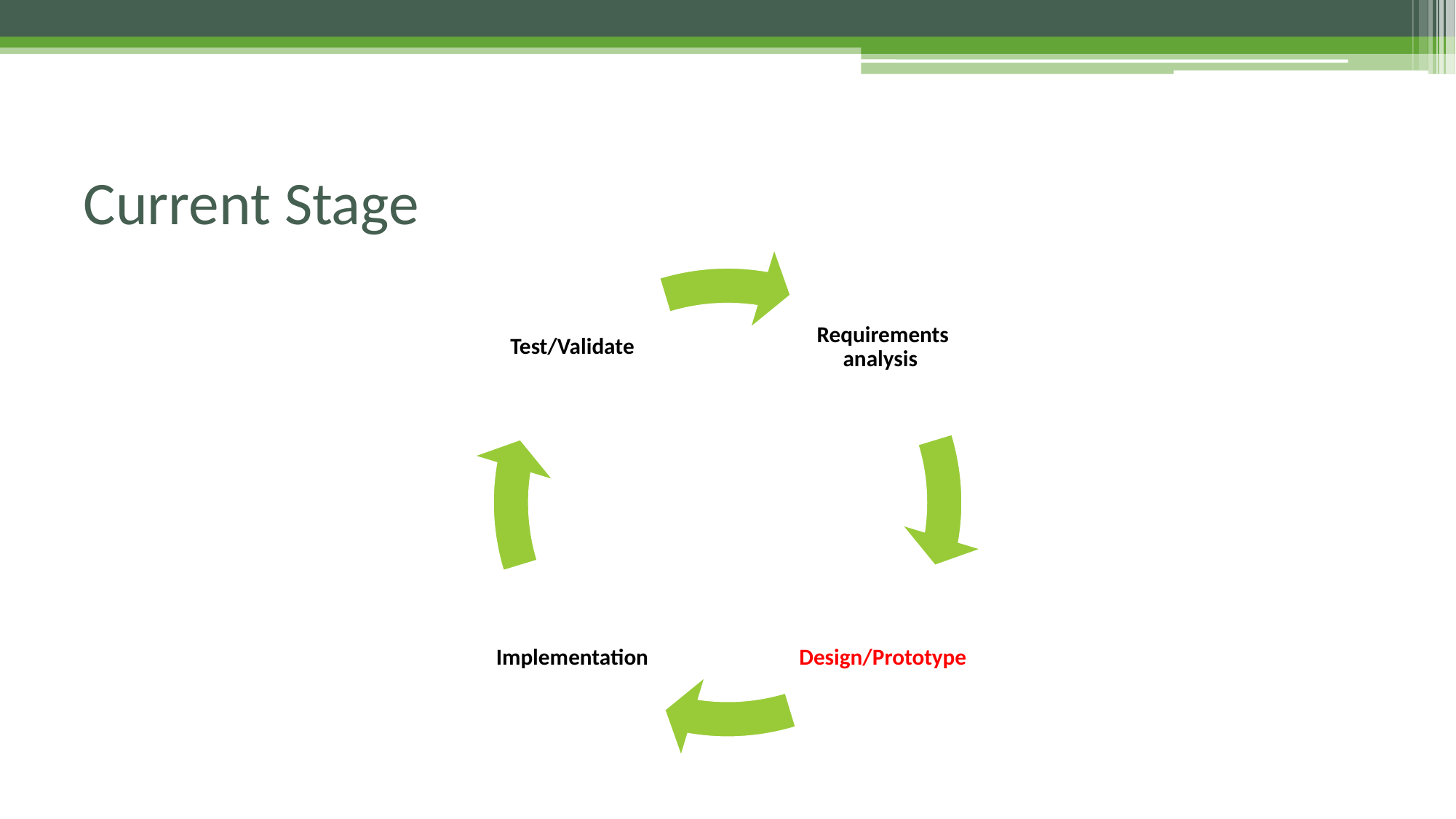

# Current Stage
Requirements analysis
Design/Prototype
Implementation
Test/Validate